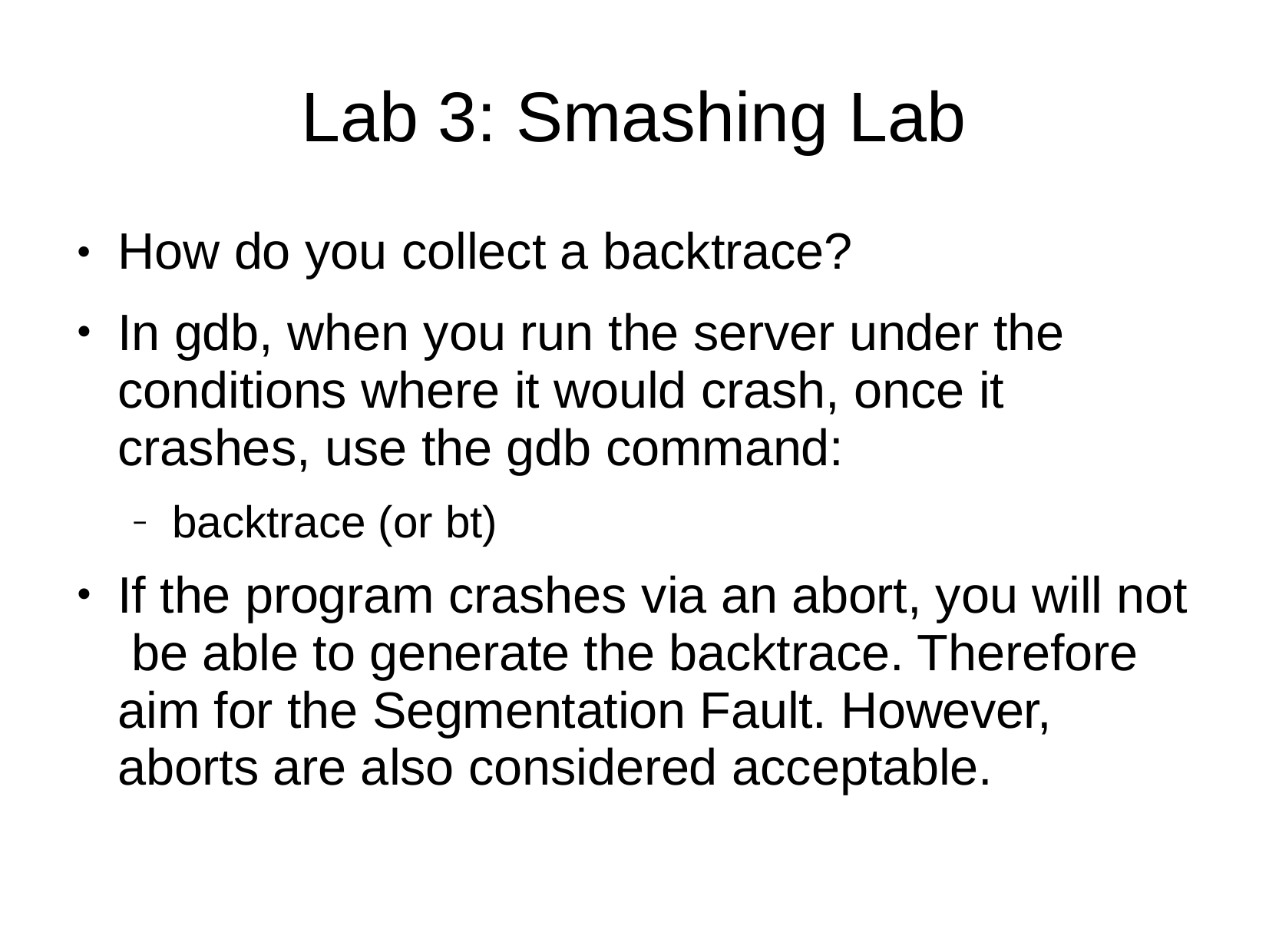

# Lab 3: Smashing Lab
How do you collect a backtrace?
In gdb, when you run the server under the  conditions where it would crash, once it  crashes, use the gdb command:
●
●
backtrace (or bt)
–
If the program crashes via an abort, you will not  be able to generate the backtrace. Therefore  aim for the Segmentation Fault. However,  aborts are also considered acceptable.
●